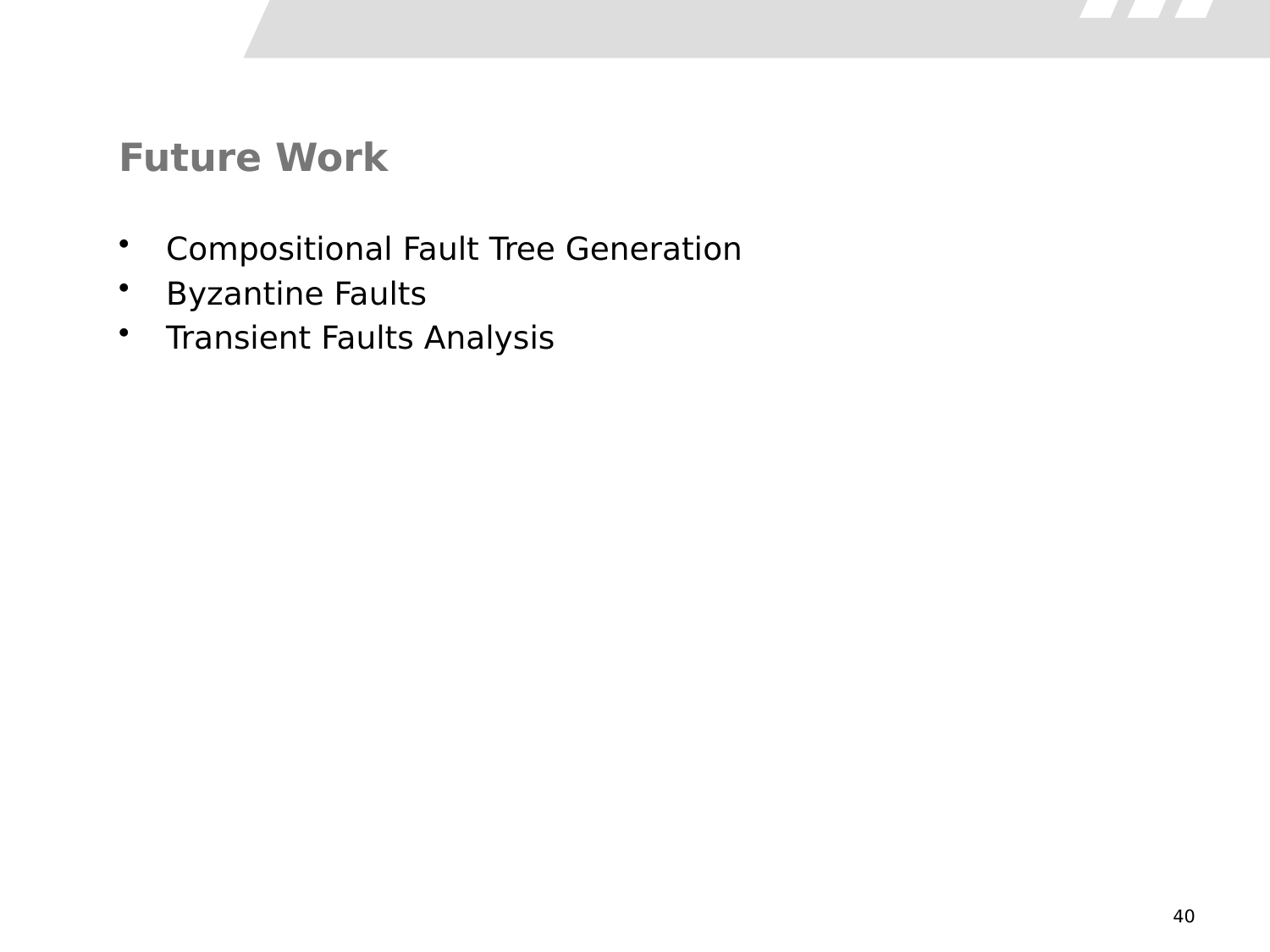

# Future Work
Compositional Fault Tree Generation
Byzantine Faults
Transient Faults Analysis
40